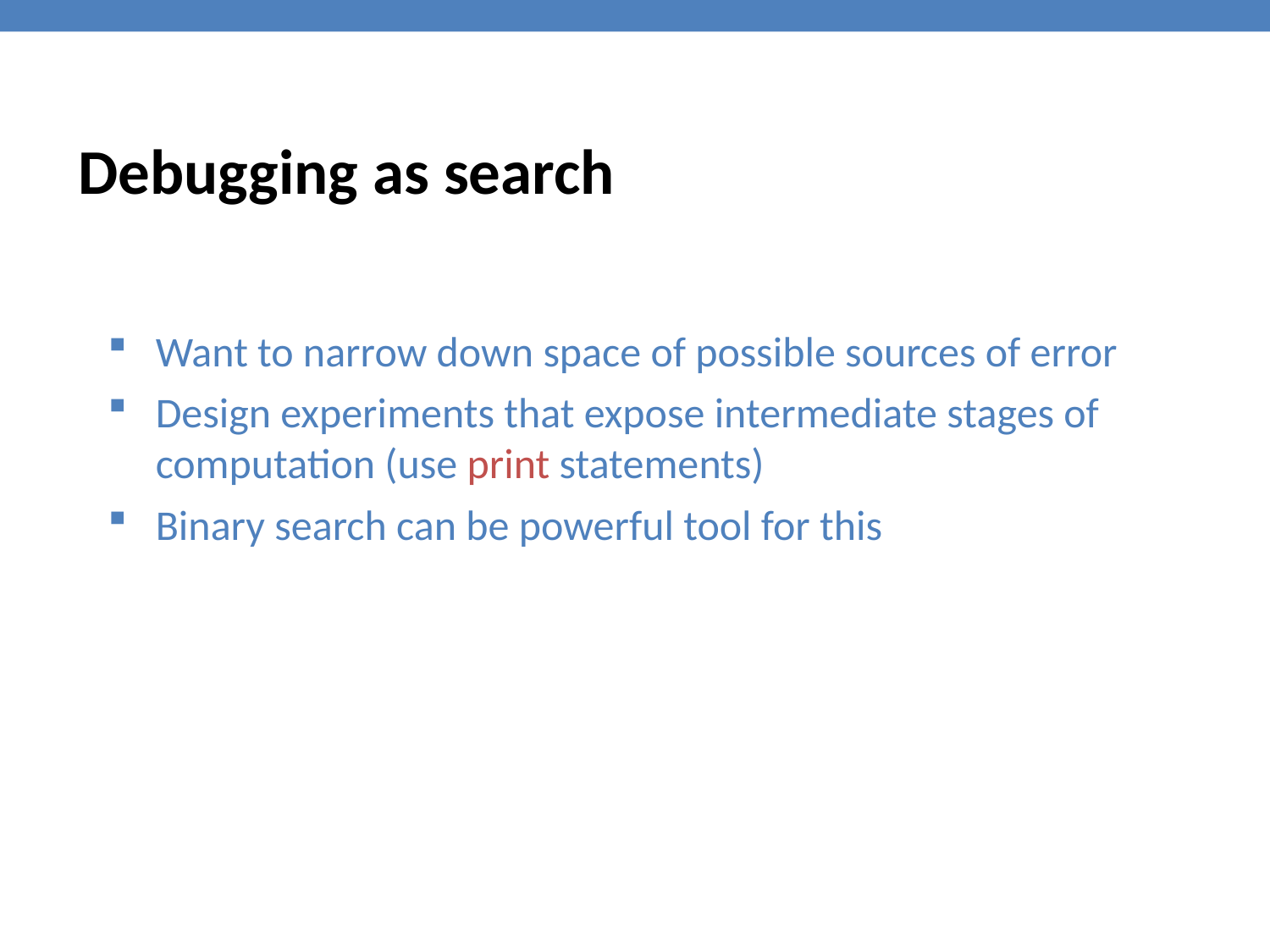

Debugging as search
Want to narrow down space of possible sources of error
Design experiments that expose intermediate stages of computation (use print statements)
Binary search can be powerful tool for this